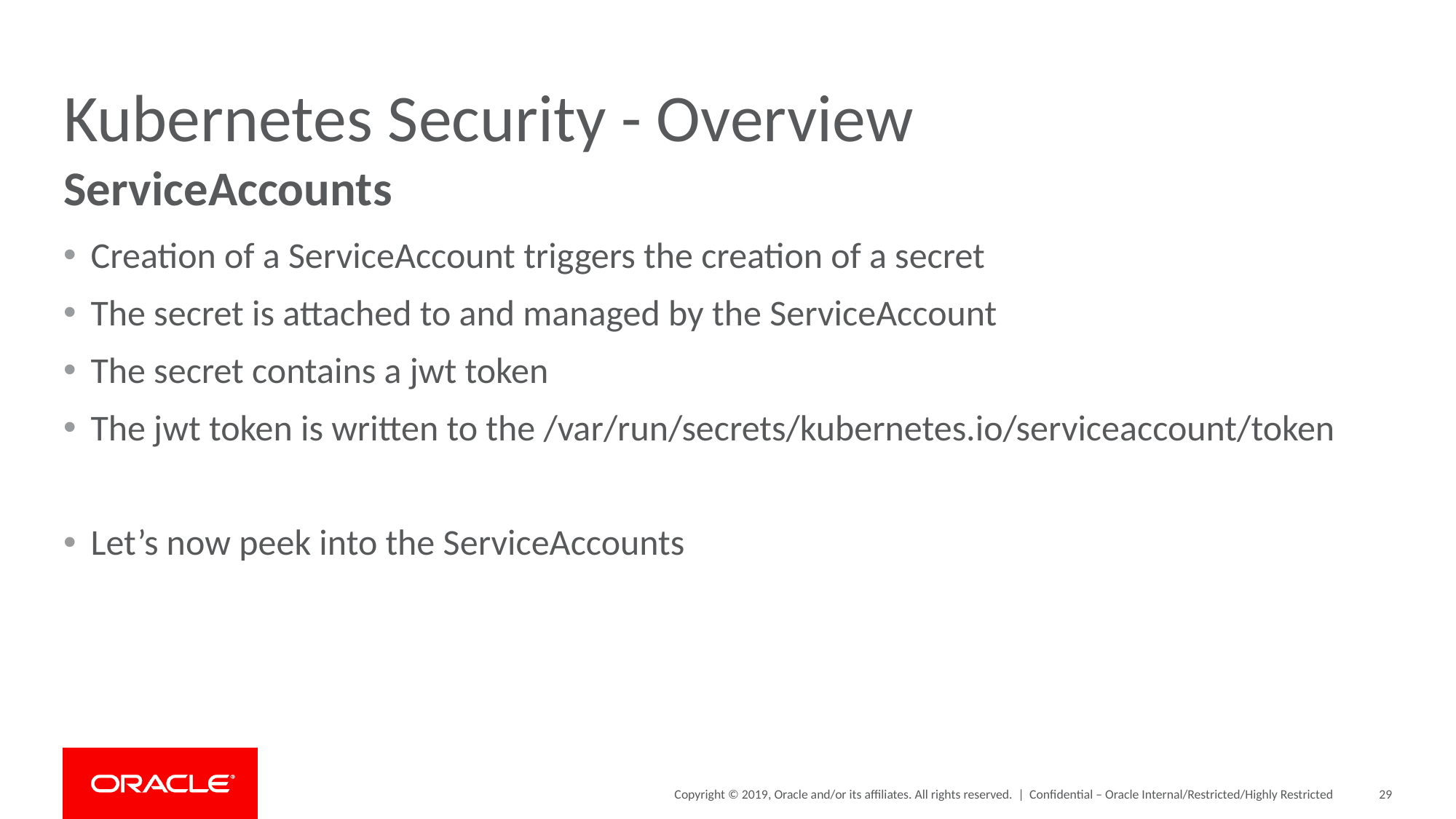

# Kubernetes Security - Overview
ServiceAccounts
Creation of a ServiceAccount triggers the creation of a secret
The secret is attached to and managed by the ServiceAccount
The secret contains a jwt token
The jwt token is written to the /var/run/secrets/kubernetes.io/serviceaccount/token

Let’s now peek into the ServiceAccounts

Confidential – Oracle Internal/Restricted/Highly Restricted
29